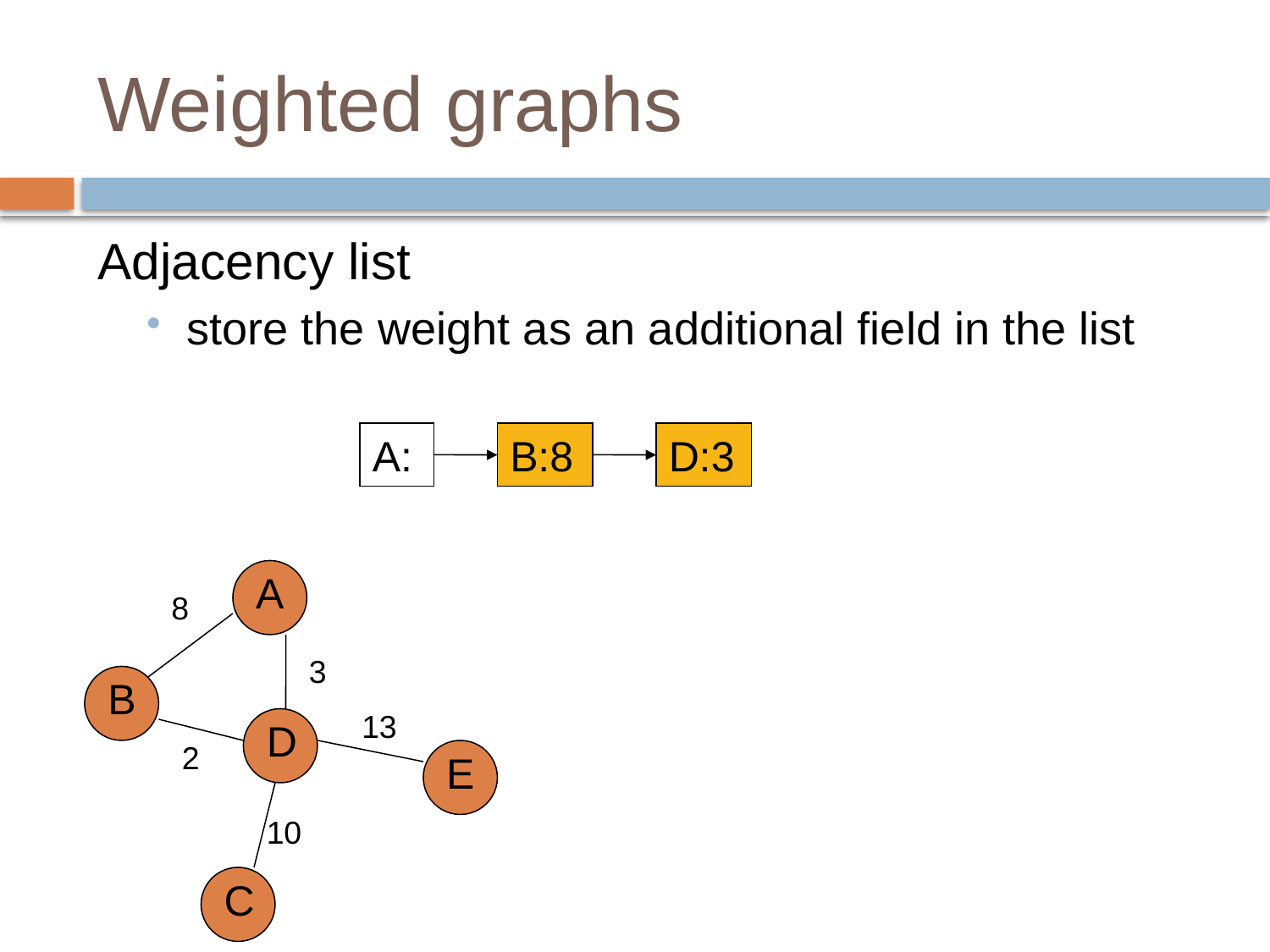

# Weighted graphs
Adjacency list
store the weight as an additional field in the list
A:
B:8
D:3

A
8

3

B
13

D

2

E

10

C